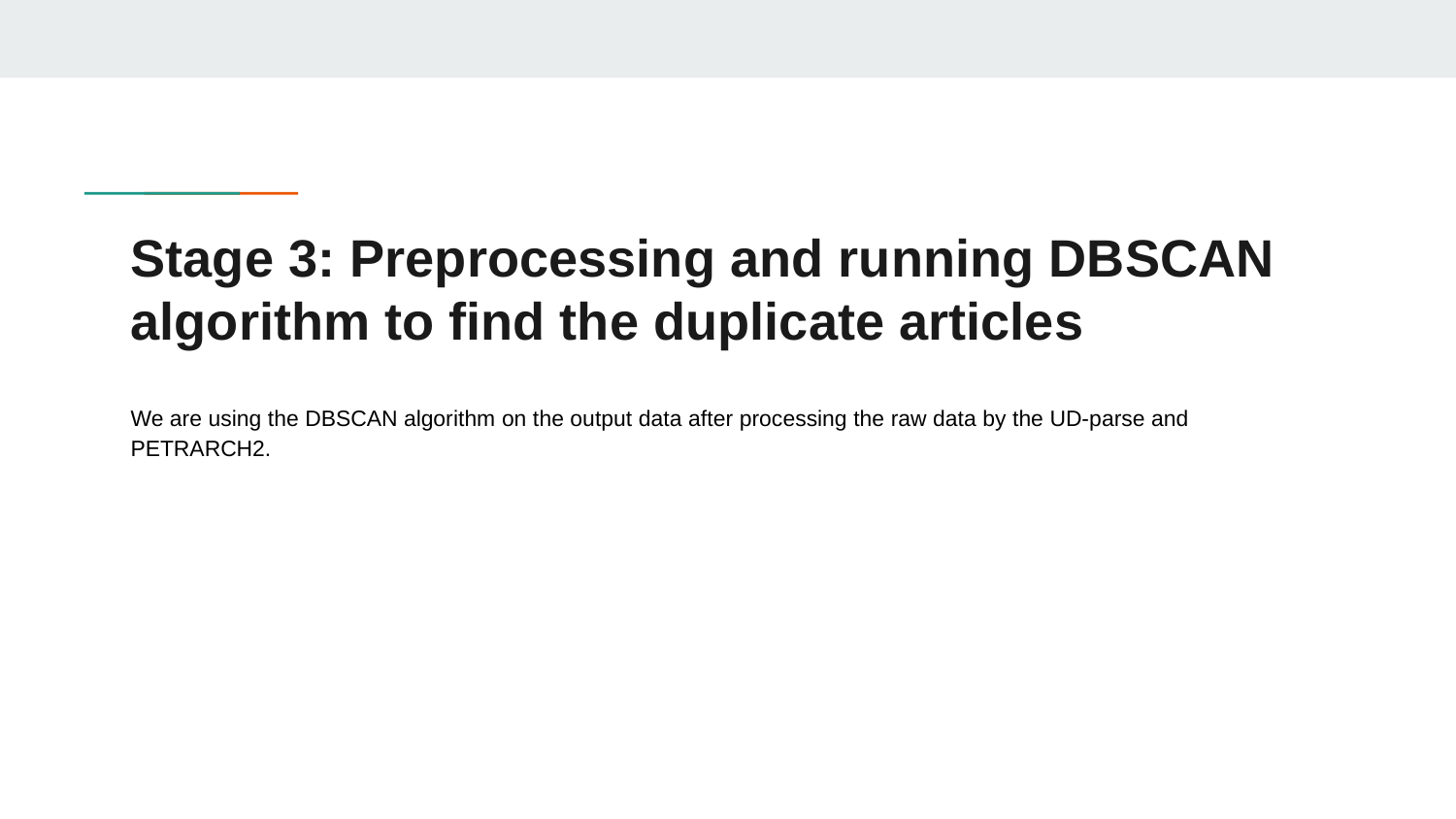

# Stage 3: Preprocessing and running DBSCAN algorithm to find the duplicate articles
We are using the DBSCAN algorithm on the output data after processing the raw data by the UD-parse and PETRARCH2.